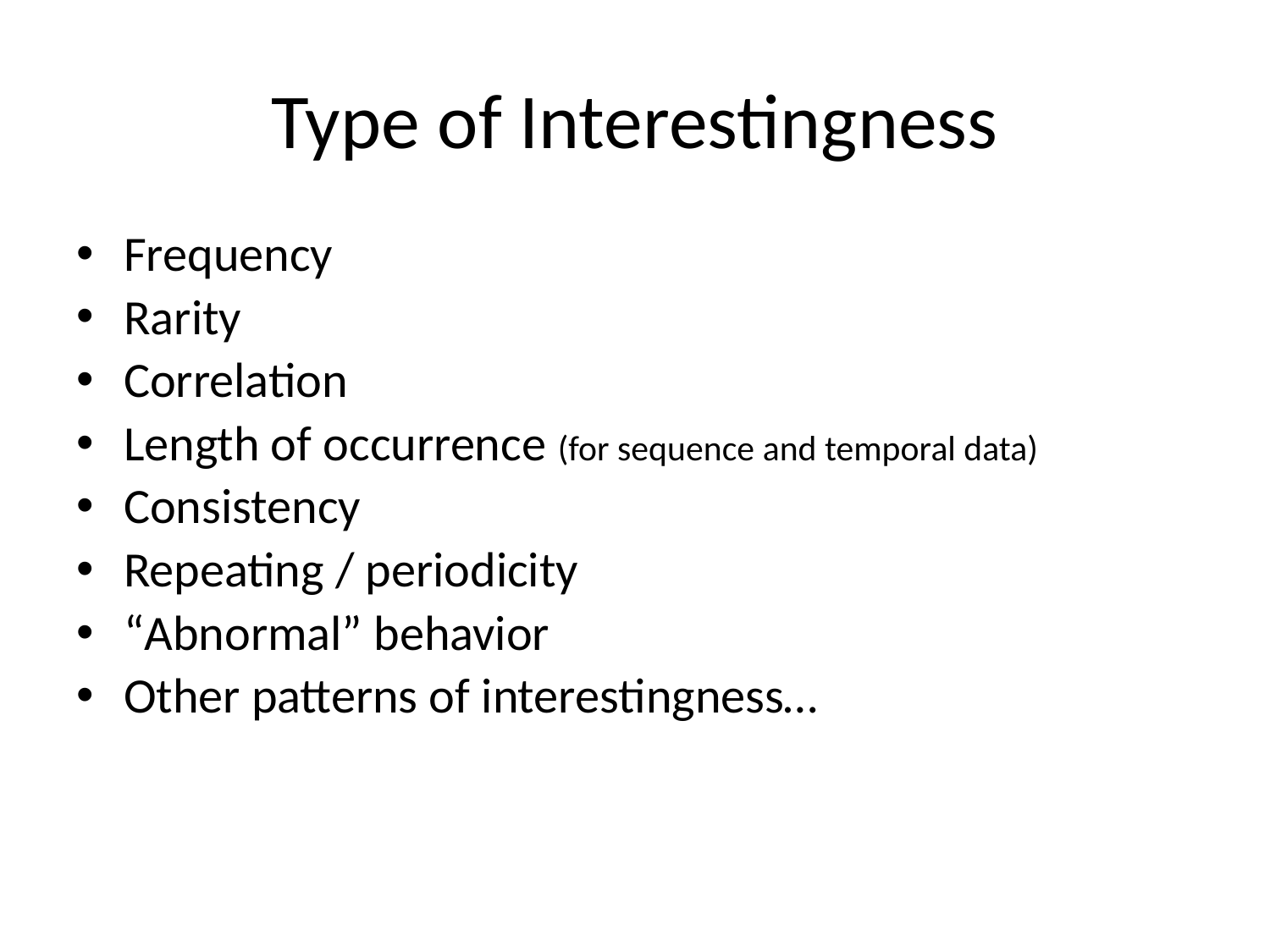

# Type of Interestingness
Frequency
Rarity
Correlation
Length of occurrence (for sequence and temporal data)
Consistency
Repeating / periodicity
“Abnormal” behavior
Other patterns of interestingness…